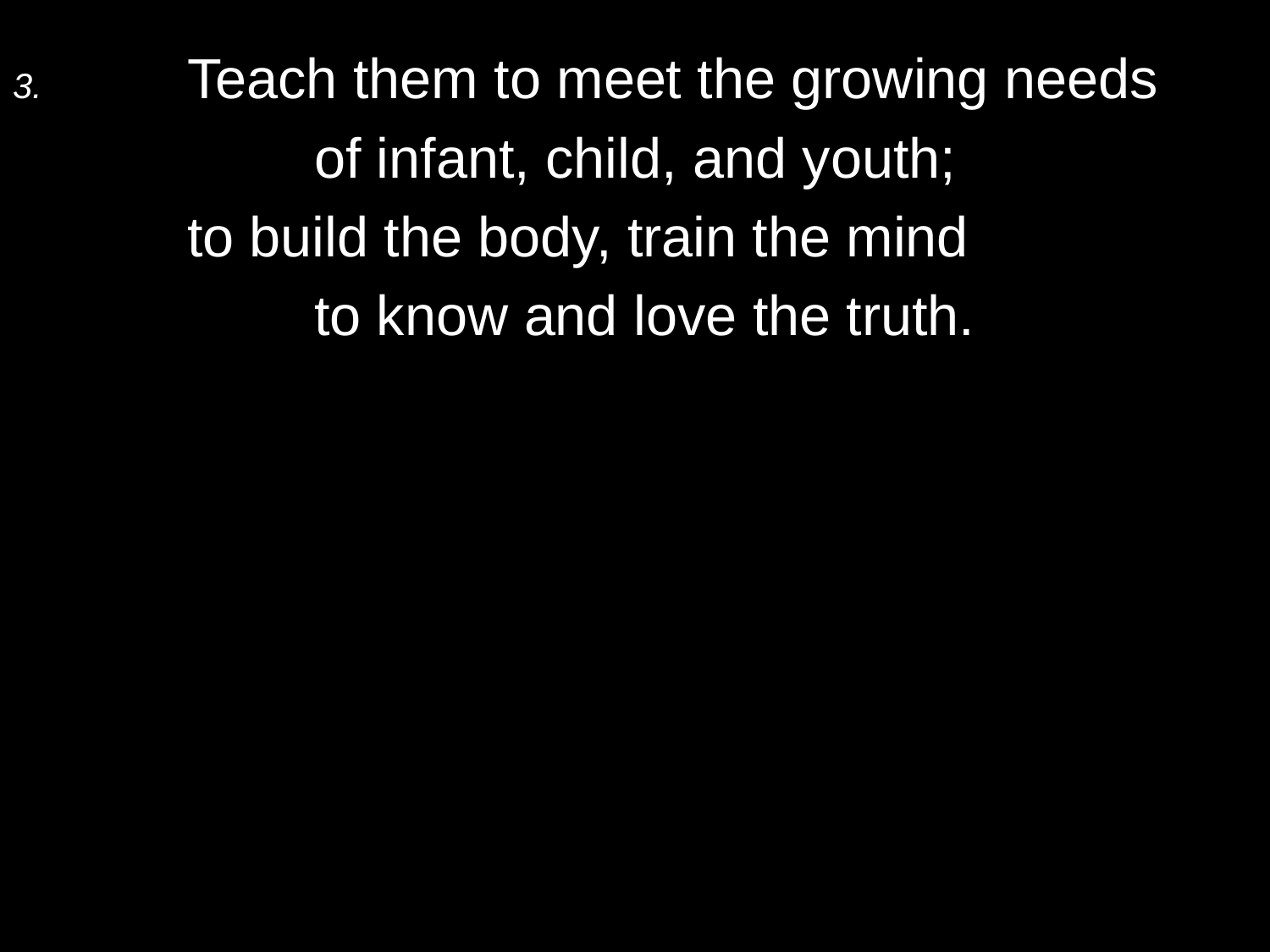

3.	Teach them to meet the growing needs
		of infant, child, and youth;
	to build the body, train the mind
		to know and love the truth.